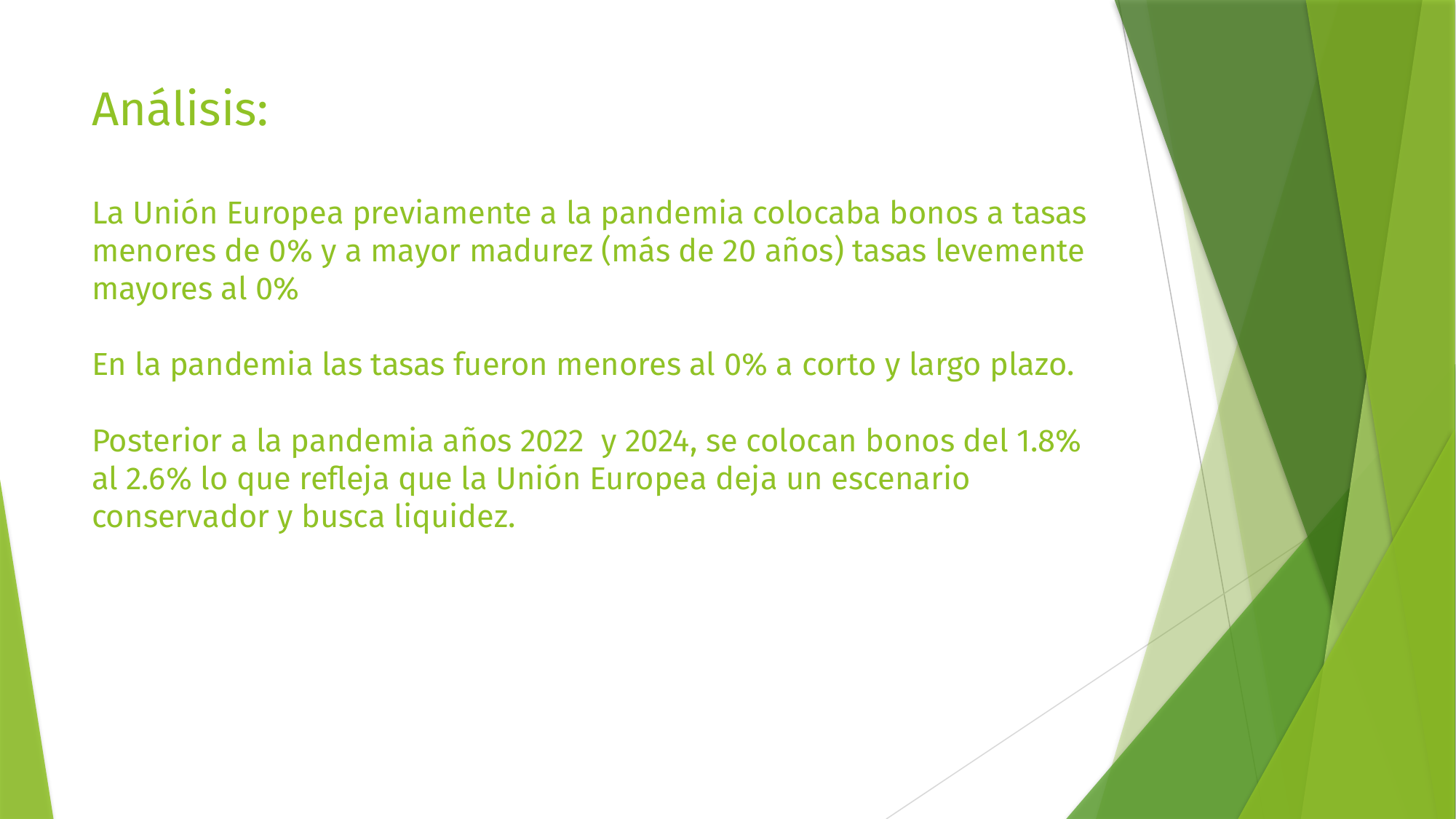

# Análisis: La Unión Europea previamente a la pandemia colocaba bonos a tasas menores de 0% y a mayor madurez (más de 20 años) tasas levemente mayores al 0% En la pandemia las tasas fueron menores al 0% a corto y largo plazo. Posterior a la pandemia años 2022  y 2024, se colocan bonos del 1.8% al 2.6% lo que refleja que la Unión Europea deja un escenario conservador y busca liquidez.